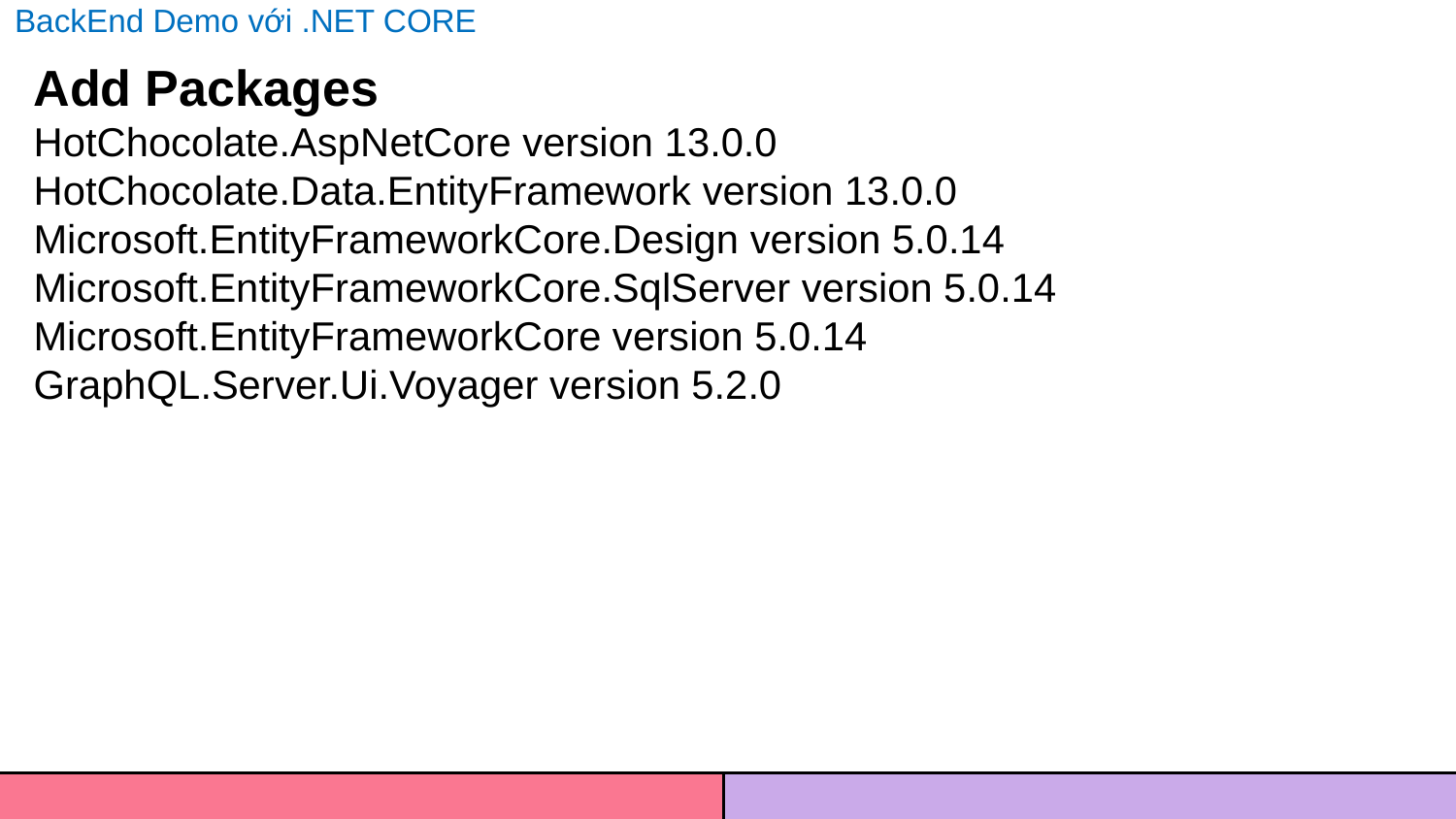

BackEnd Demo với .NET CORE
# Add Packages HotChocolate.AspNetCore version 13.0.0 HotChocolate.Data.EntityFramework version 13.0.0 Microsoft.EntityFrameworkCore.Design version 5.0.14 Microsoft.EntityFrameworkCore.SqlServer version 5.0.14 Microsoft.EntityFrameworkCore version 5.0.14 GraphQL.Server.Ui.Voyager version 5.2.0